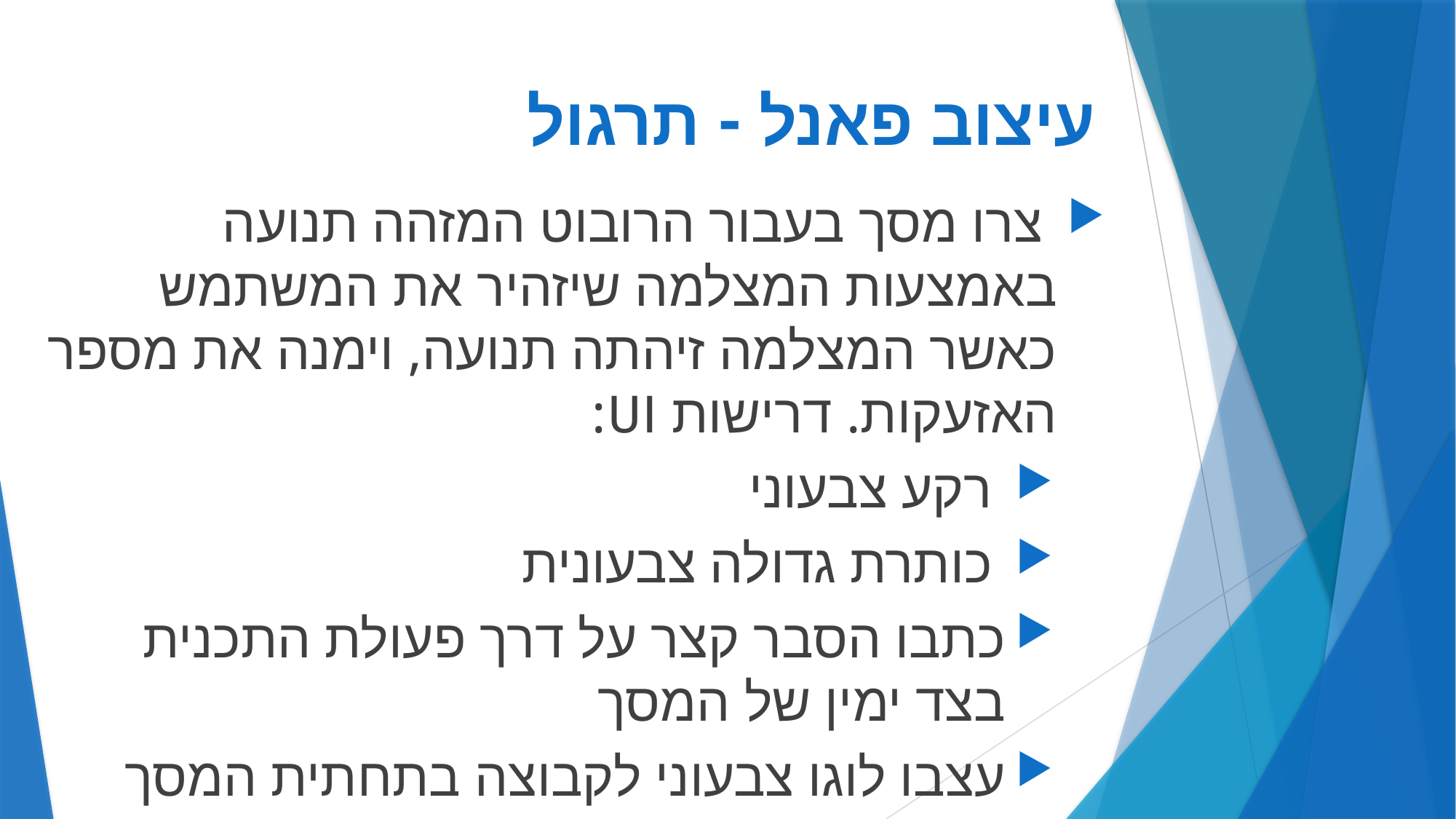

# עיצוב פאנל - תרגול
 צרו מסך בעבור הרובוט המזהה תנועה באמצעות המצלמה שיזהיר את המשתמש כאשר המצלמה זיהתה תנועה, וימנה את מספר האזעקות. דרישות UI:
 רקע צבעוני
 כותרת גדולה צבעונית
כתבו הסבר קצר על דרך פעולת התכנית בצד ימין של המסך
עצבו לוגו צבעוני לקבוצה בתחתית המסך